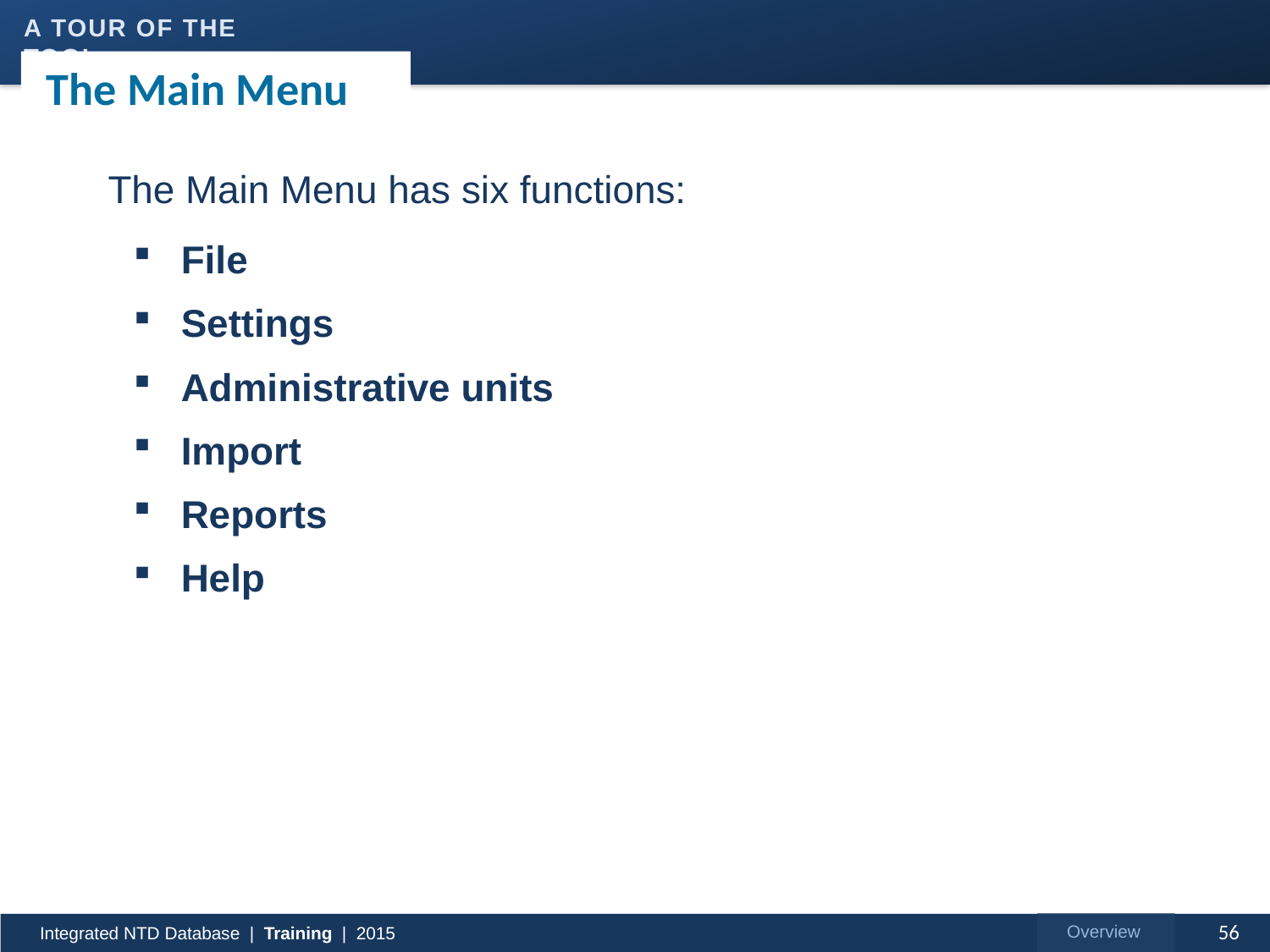

a tour of the tool
# The Main Menu
The Main Menu has six functions:
File
Settings
Administrative units
Import
Reports
Help